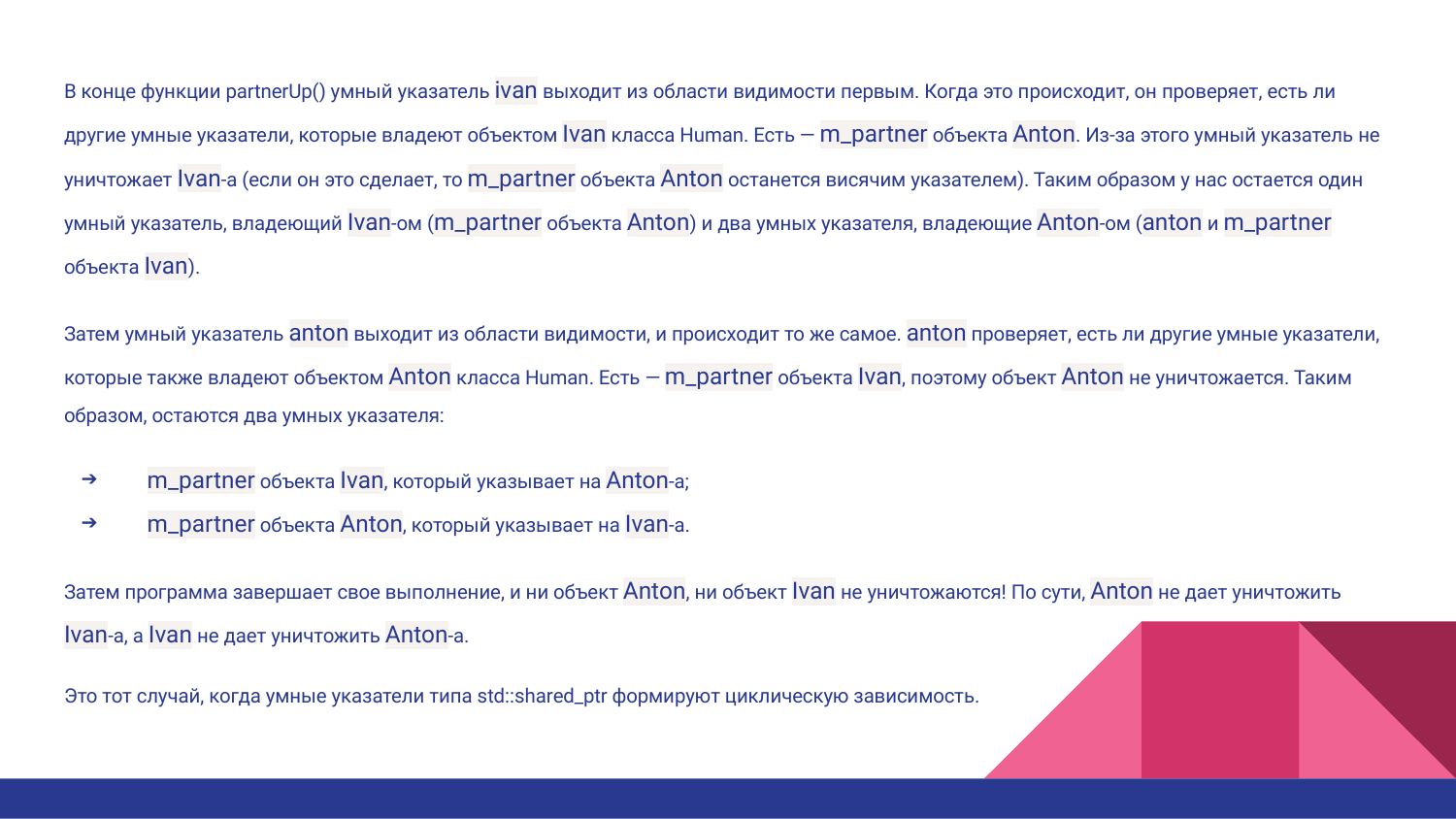

В конце функции partnerUp() умный указатель ivan выходит из области видимости первым. Когда это происходит, он проверяет, есть ли другие умные указатели, которые владеют объектом Ivan класса Human. Есть — m_partner объекта Anton. Из-за этого умный указатель не уничтожает Ivan-а (если он это сделает, то m_partner объекта Anton останется висячим указателем). Таким образом у нас остается один умный указатель, владеющий Ivan-ом (m_partner объекта Anton) и два умных указателя, владеющие Anton-ом (anton и m_partner объекта Ivan).
Затем умный указатель anton выходит из области видимости, и происходит то же самое. anton проверяет, есть ли другие умные указатели, которые также владеют объектом Anton класса Human. Есть — m_partner объекта Ivan, поэтому объект Anton не уничтожается. Таким образом, остаются два умных указателя:
   m_partner объекта Ivan, который указывает на Anton-а;
   m_partner объекта Anton, который указывает на Ivan-а.
Затем программа завершает свое выполнение, и ни объект Anton, ни объект Ivan не уничтожаются! По сути, Anton не дает уничтожить Ivan-а, а Ivan не дает уничтожить Anton-а.
Это тот случай, когда умные указатели типа std::shared_ptr формируют циклическую зависимость.